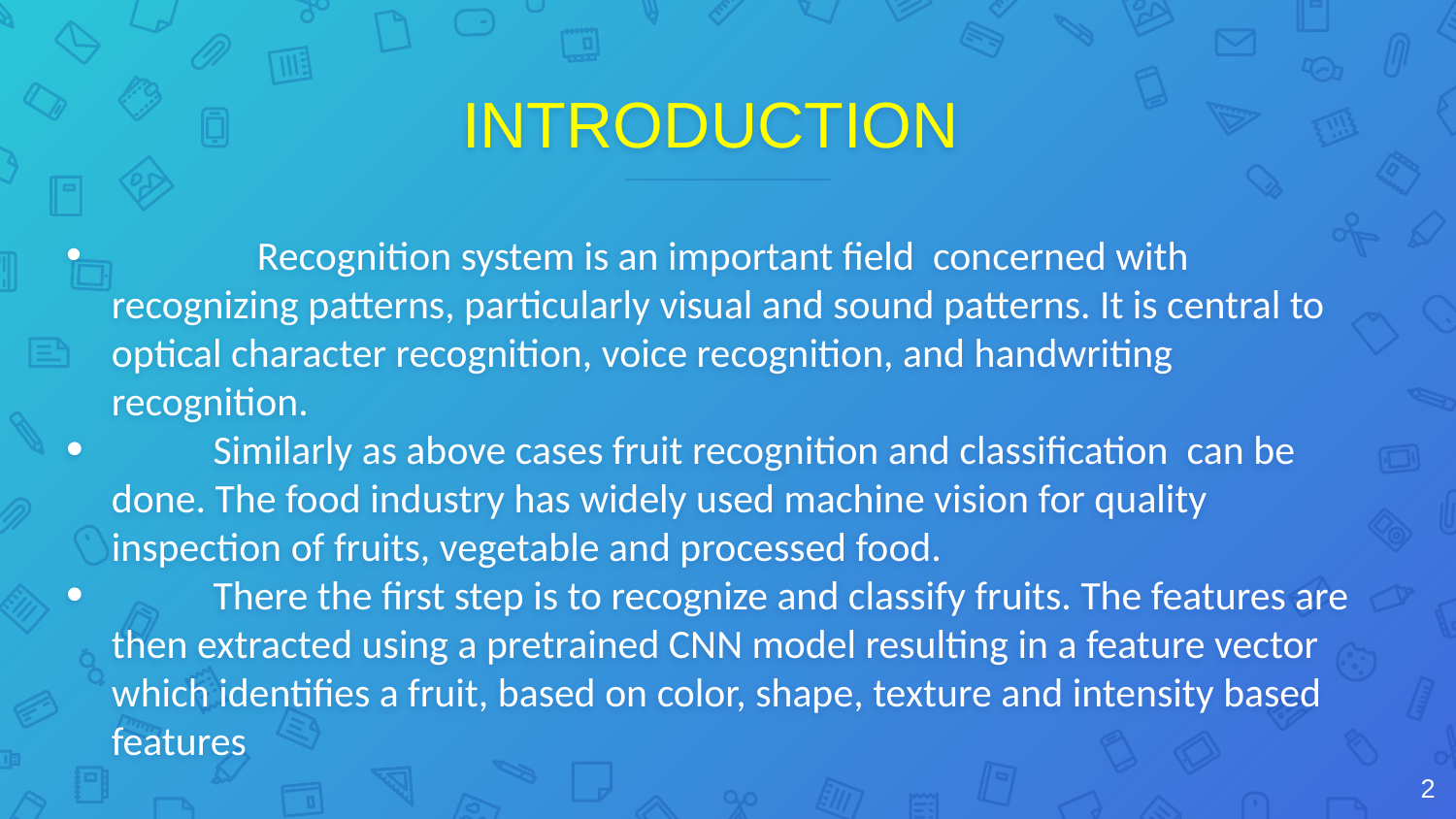

# INTRODUCTION
	Recognition system is an important field  concerned with recognizing patterns, particularly visual and sound patterns. It is central to optical character recognition, voice recognition, and handwriting recognition.
           Similarly as above cases fruit recognition and classification  can be  done. The food industry has widely used machine vision for quality inspection of fruits, vegetable and processed food.
           There the first step is to recognize and classify fruits. The features are then extracted using a pretrained CNN model resulting in a feature vector which identifies a fruit, based on color, shape, texture and intensity based features

2